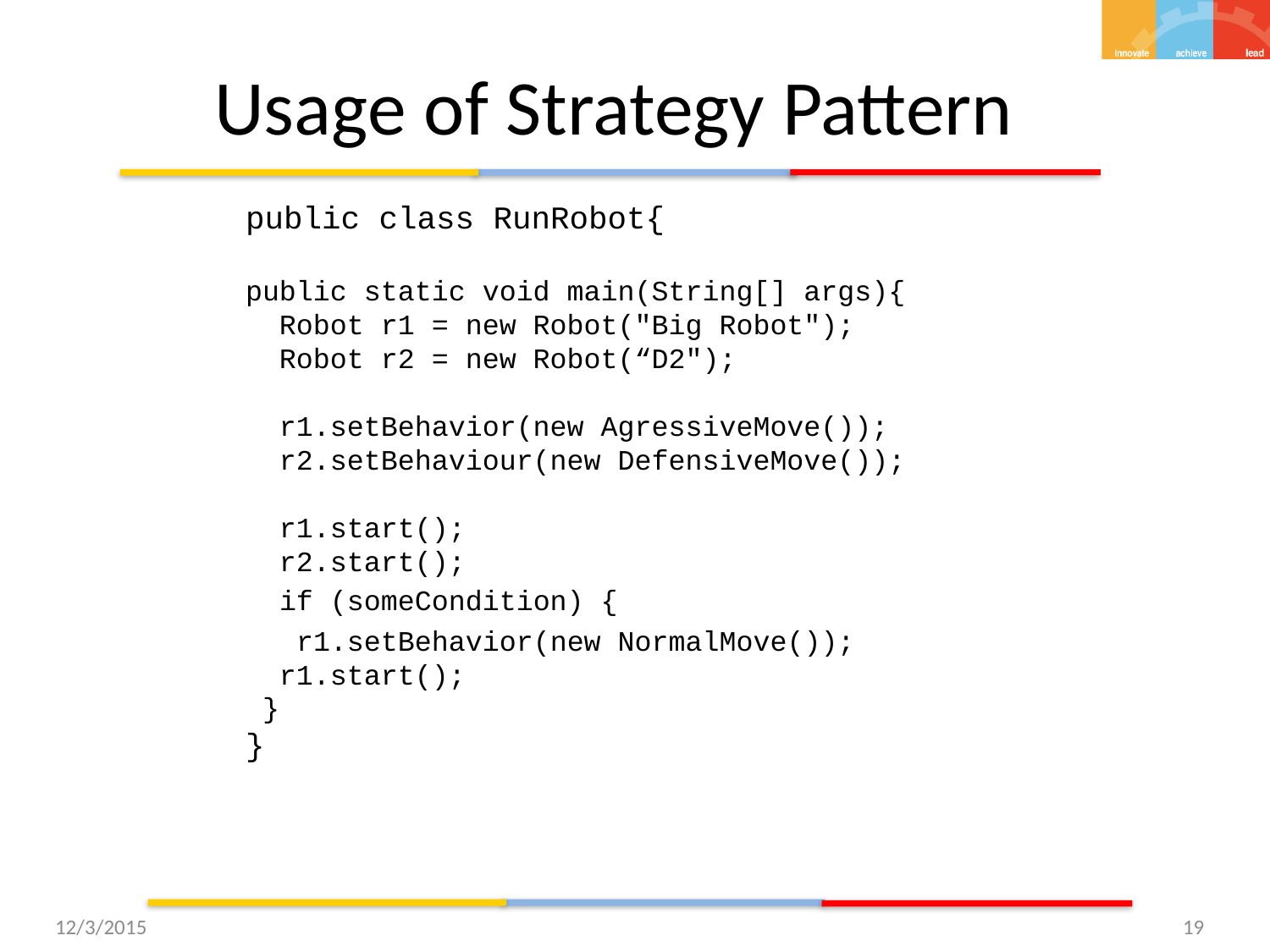

# Usage of Strategy Pattern
public class RunRobot{
public static void main(String[] args){
  Robot r1 = new Robot("Big Robot");
  Robot r2 = new Robot(“D2");
  r1.setBehavior(new AgressiveMove());
  r2.setBehaviour(new DefensiveMove());
  r1.start();
  r2.start();
  if (someCondition) {
   r1.setBehavior(new NormalMove());
  r1.start();
 }
}
12/3/2015
19